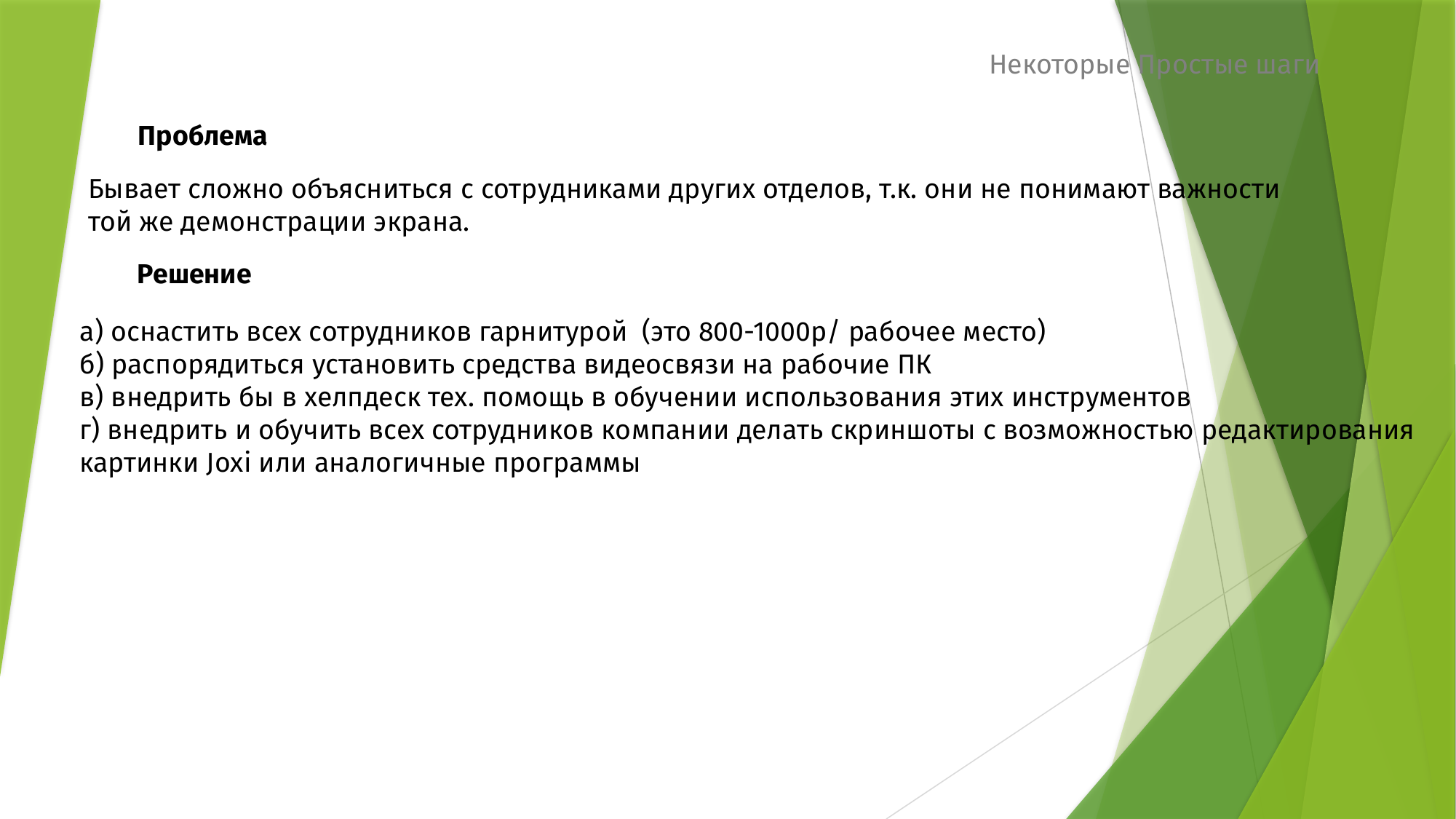

Некоторые Простые шаги

Проблема
Бывает сложно объясниться с сотрудниками других отделов, т.к. они не понимают важности
той же демонстрации экрана.

Решение
а) оснастить всех сотрудников гарнитурой  (это 800-1000р/ рабочее место)
б) распорядиться установить средства видеосвязи на рабочие ПК
в) внедрить бы в хелпдеск тех. помощь в обучении использования этих инструментов
г) внедрить и обучить всех сотрудников компании делать скриншоты с возможностью редактирования
картинки Joxi или аналогичные программы